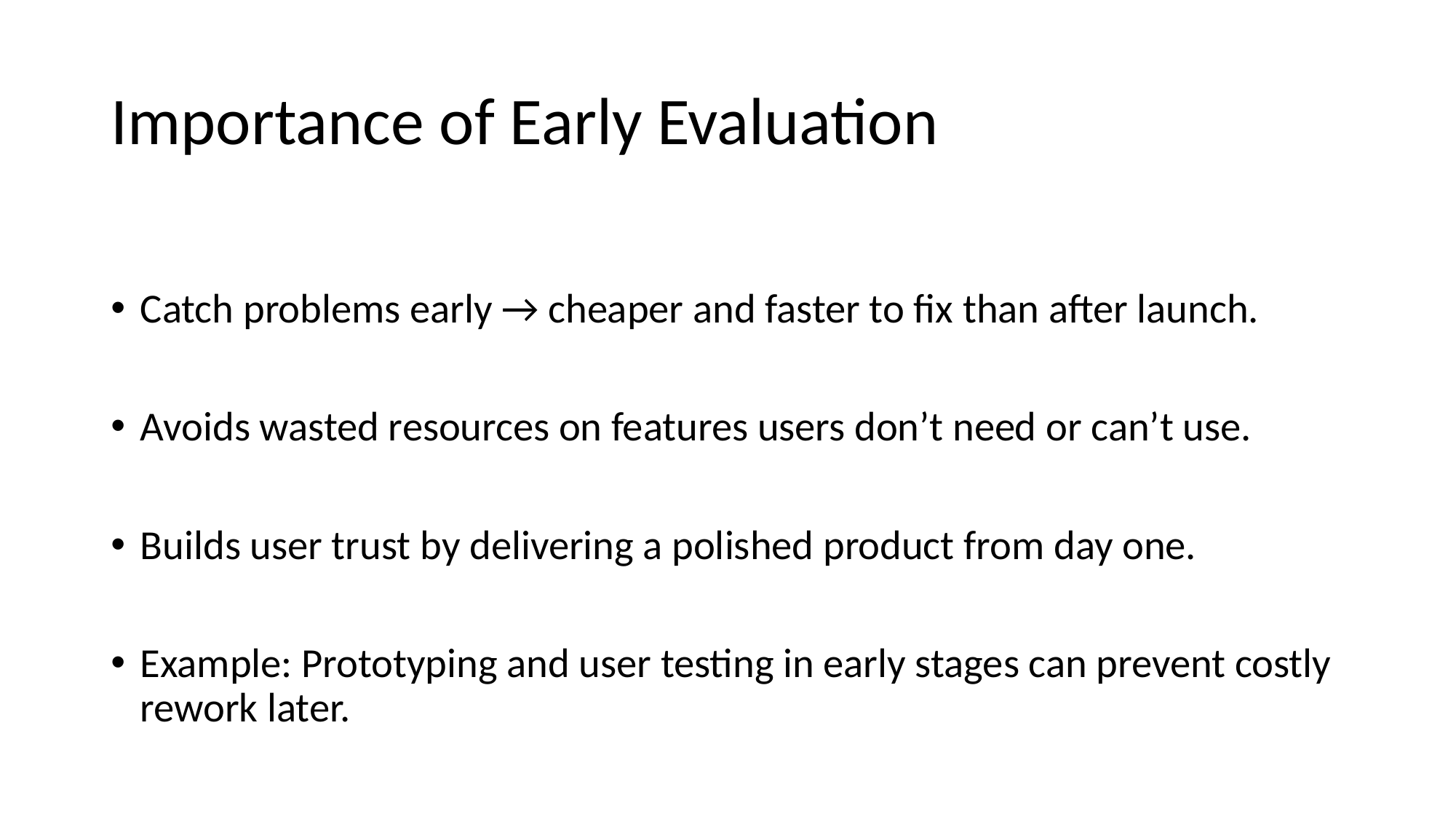

# Importance of Early Evaluation

Catch problems early → cheaper and faster to fix than after launch.

Avoids wasted resources on features users don’t need or can’t use.

Builds user trust by delivering a polished product from day one.

Example: Prototyping and user testing in early stages can prevent costly rework later.